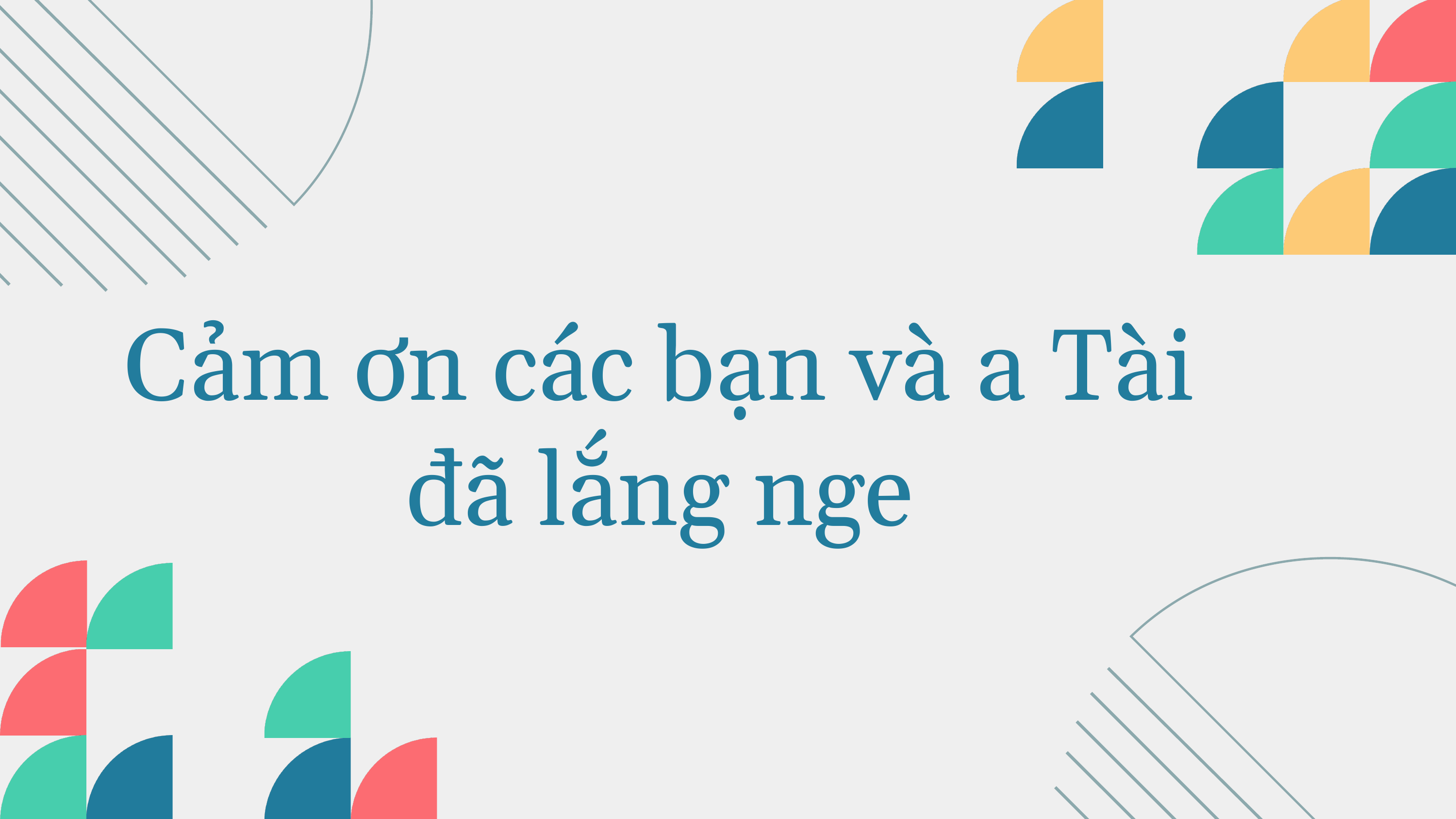

Cảm ơn các bạn và a Tài đã lắng nge